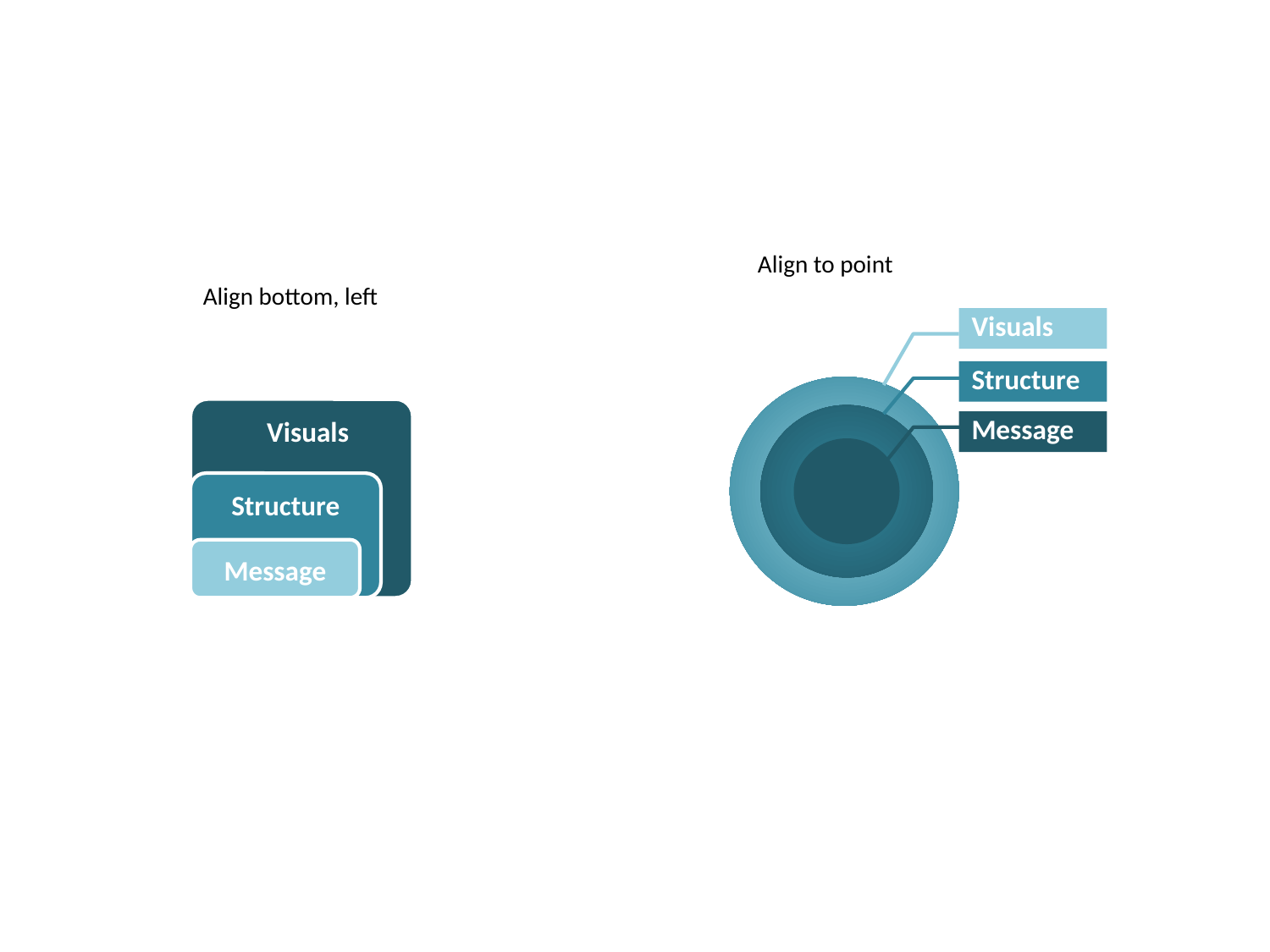

Align to point
Align bottom, left
Visuals

Structure

Visuals

Message

Structure
Message